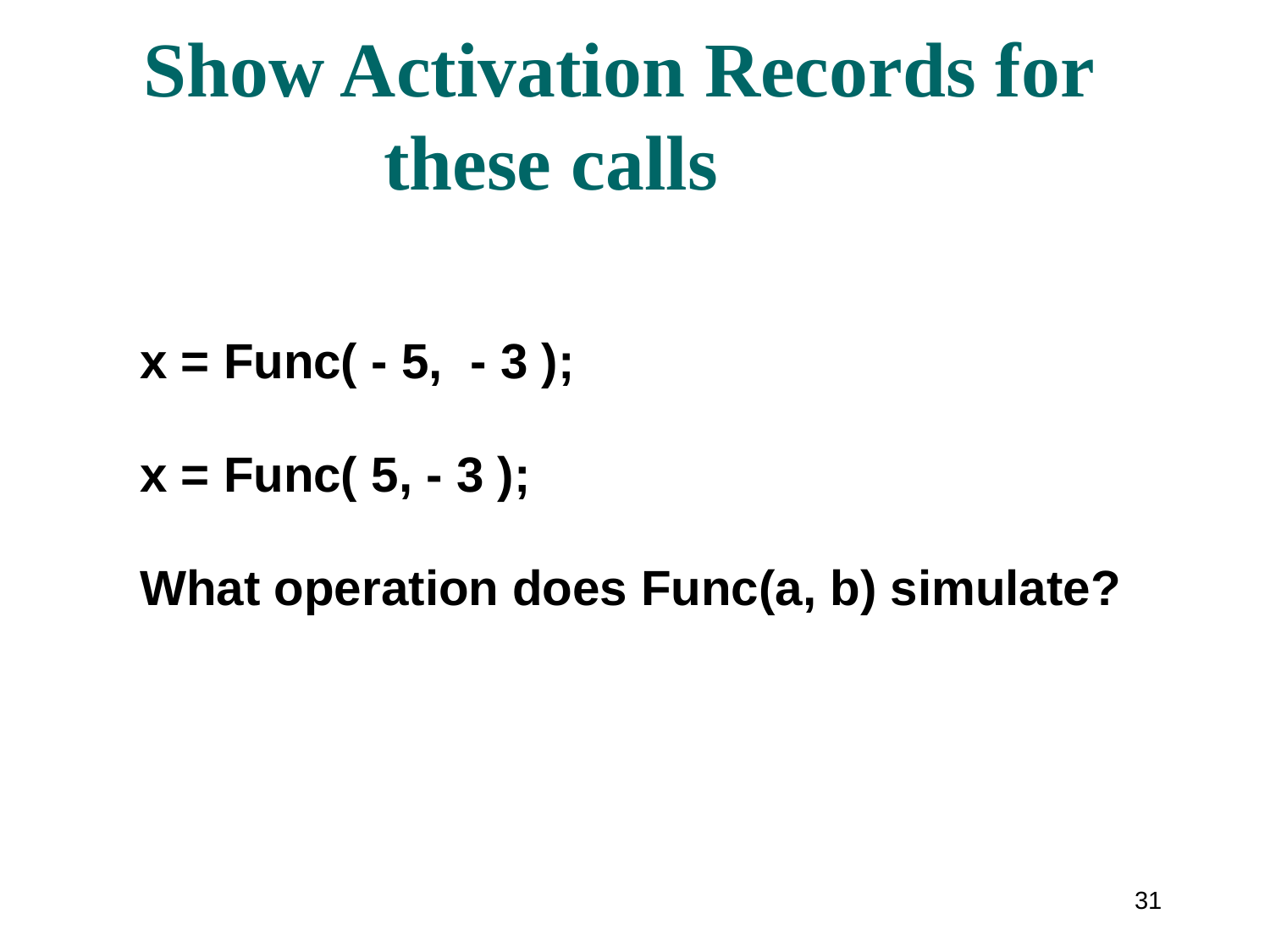

# Show Activation Records for these calls

x = Func( - 5,  - 3 );

x = Func( 5, - 3 );

What operation does Func(a, b) simulate?
31